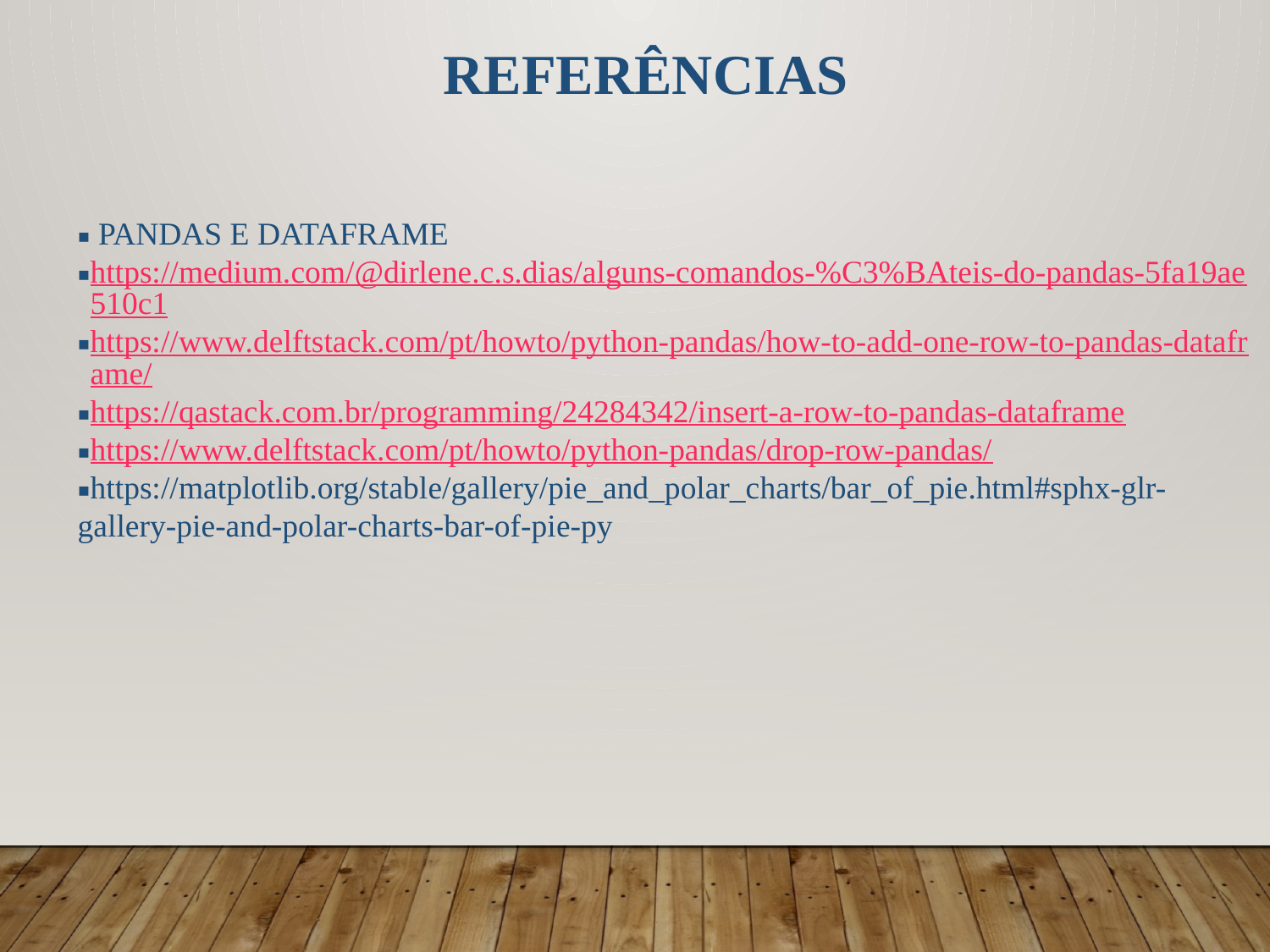

REFERÊNCIAS

 PANDAS E DATAFRAME
https://medium.com/@dirlene.c.s.dias/alguns-comandos-%C3%BAteis-do-pandas-5fa19ae510c1
https://www.delftstack.com/pt/howto/python-pandas/how-to-add-one-row-to-pandas-dataframe/
https://qastack.com.br/programming/24284342/insert-a-row-to-pandas-dataframe
https://www.delftstack.com/pt/howto/python-pandas/drop-row-pandas/
https://matplotlib.org/stable/gallery/pie_and_polar_charts/bar_of_pie.html#sphx-glr-gallery-pie-and-polar-charts-bar-of-pie-py